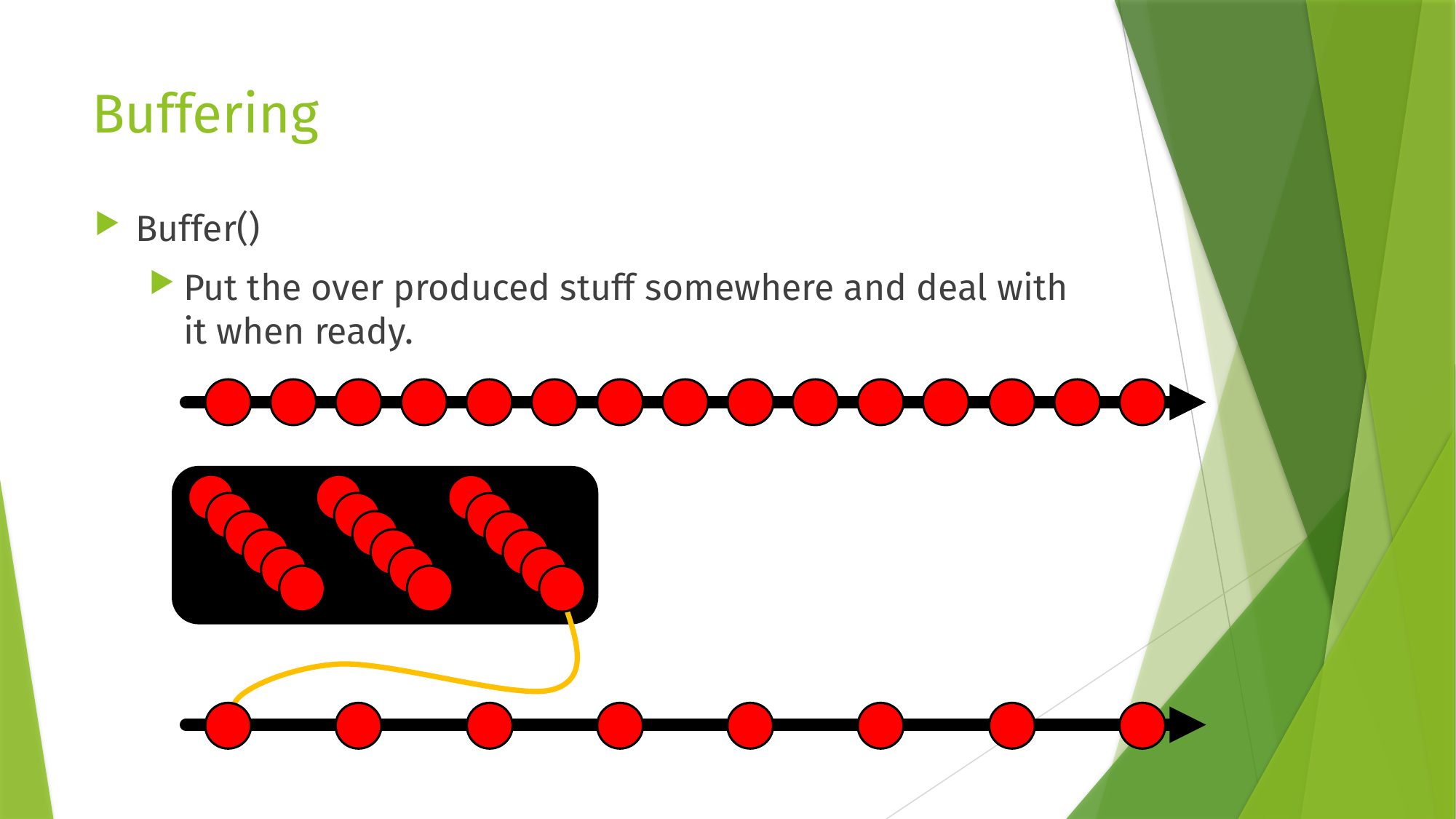

# Buffering
Buffer()
Put the over produced stuff somewhere and deal with it when ready.